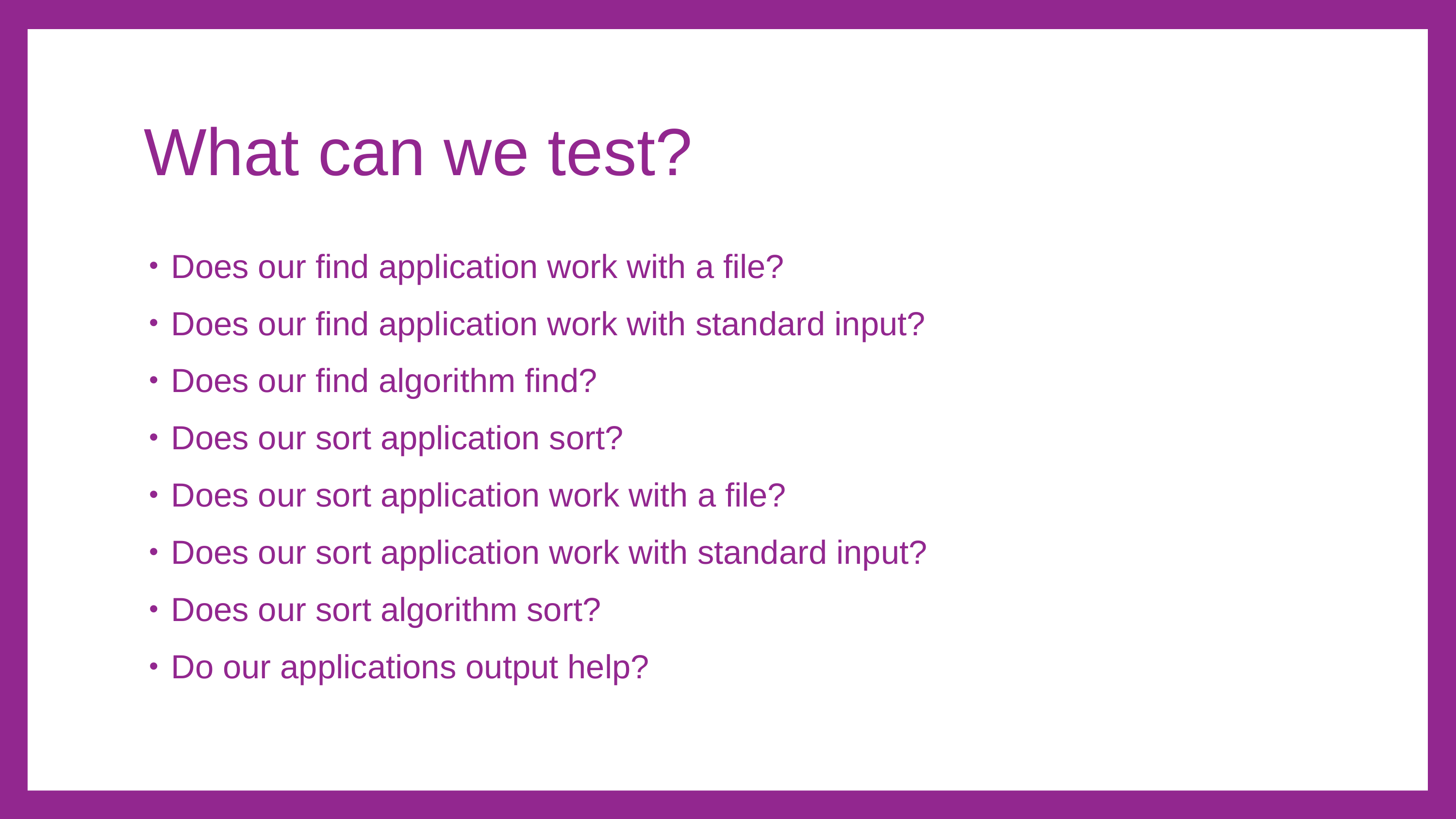

# What can we test?
Does our find application work with a file?
Does our find application work with standard input?
Does our find algorithm find?
Does our sort application sort?
Does our sort application work with a file?
Does our sort application work with standard input?
Does our sort algorithm sort?
Do our applications output help?